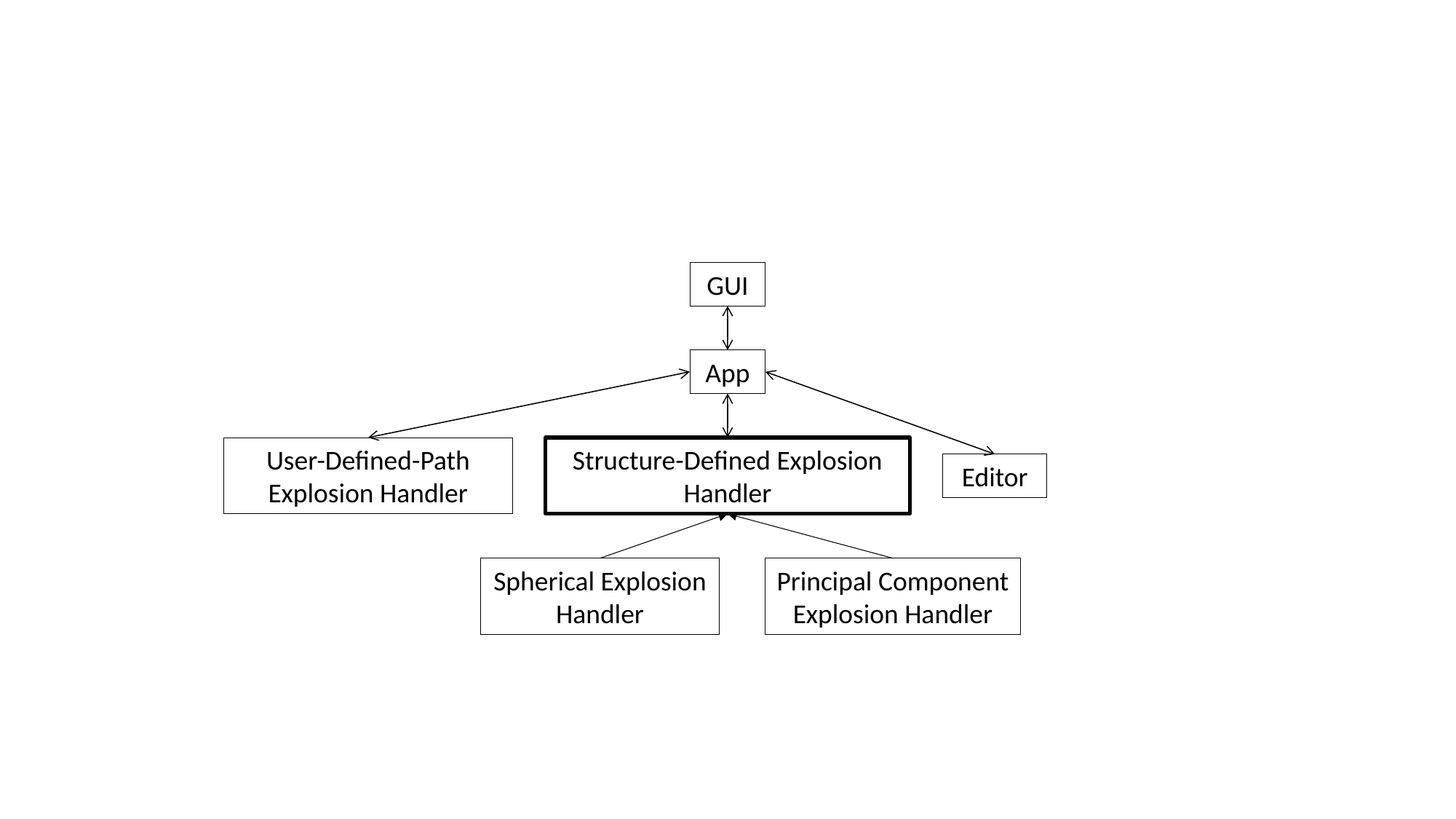

GUI
App
User-Defined-Path Explosion Handler
Structure-Defined Explosion Handler
Editor
Spherical Explosion Handler
Principal Component Explosion Handler